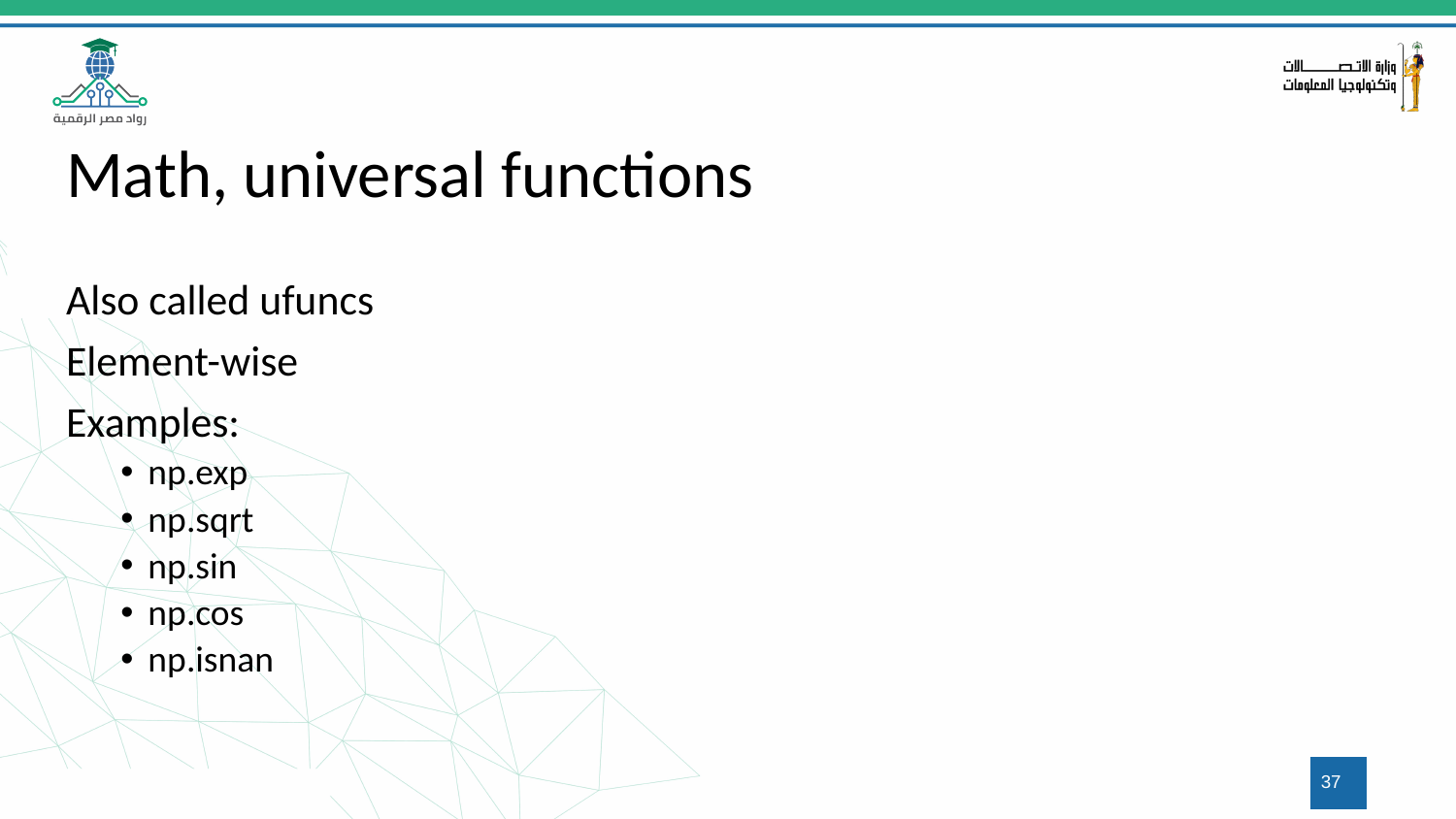

# Math, universal functions
Also called ufuncs
Element-wise
Examples:
np.exp
np.sqrt
np.sin
np.cos
np.isnan

37